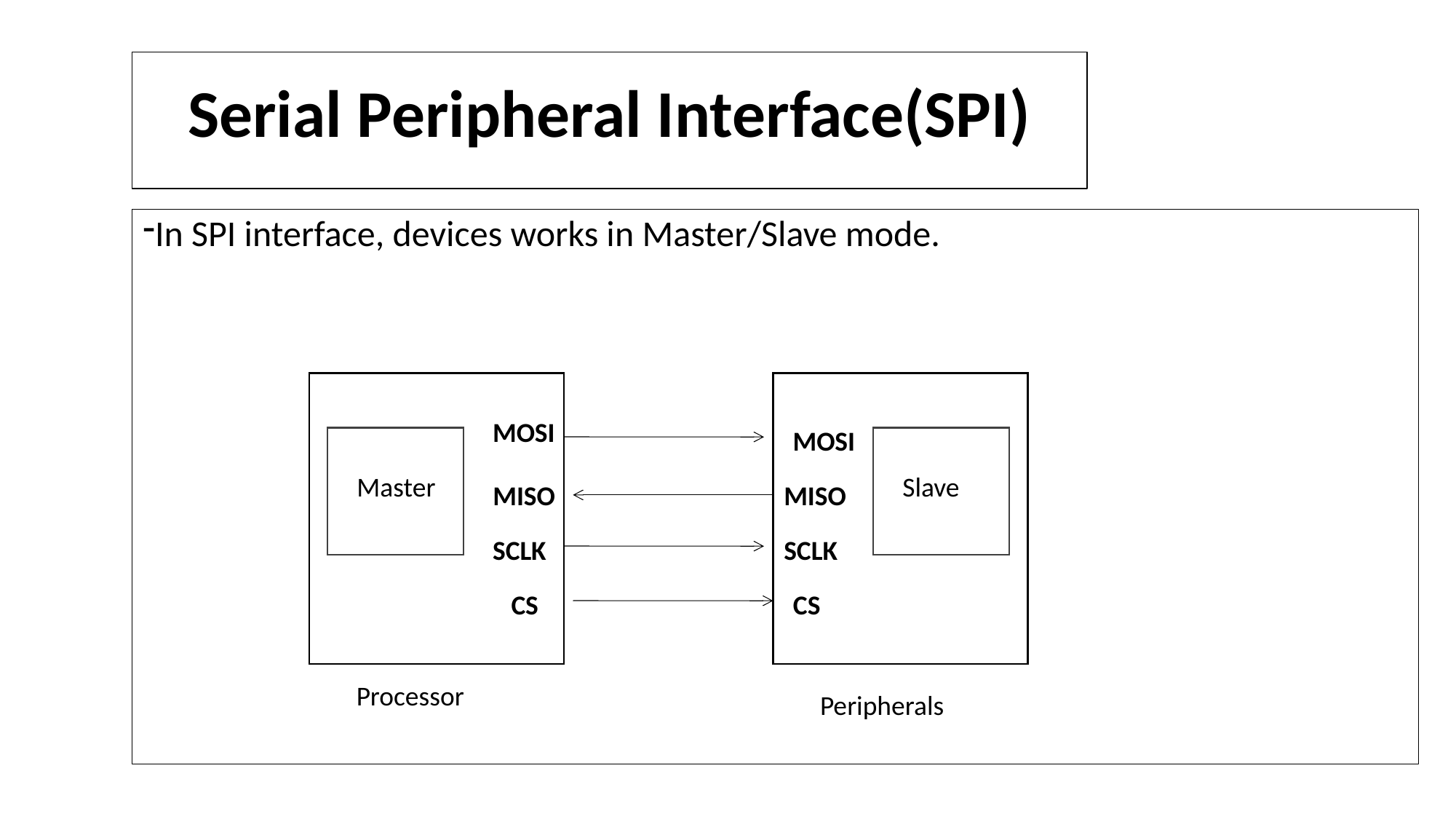

# Serial Peripheral Interface(SPI)
In SPI interface, devices works in Master/Slave mode.

MOSI
MOSI

Master
Slave
MISO
MISO
SCLK
SCLK
CS
CS
Processor
Peripherals